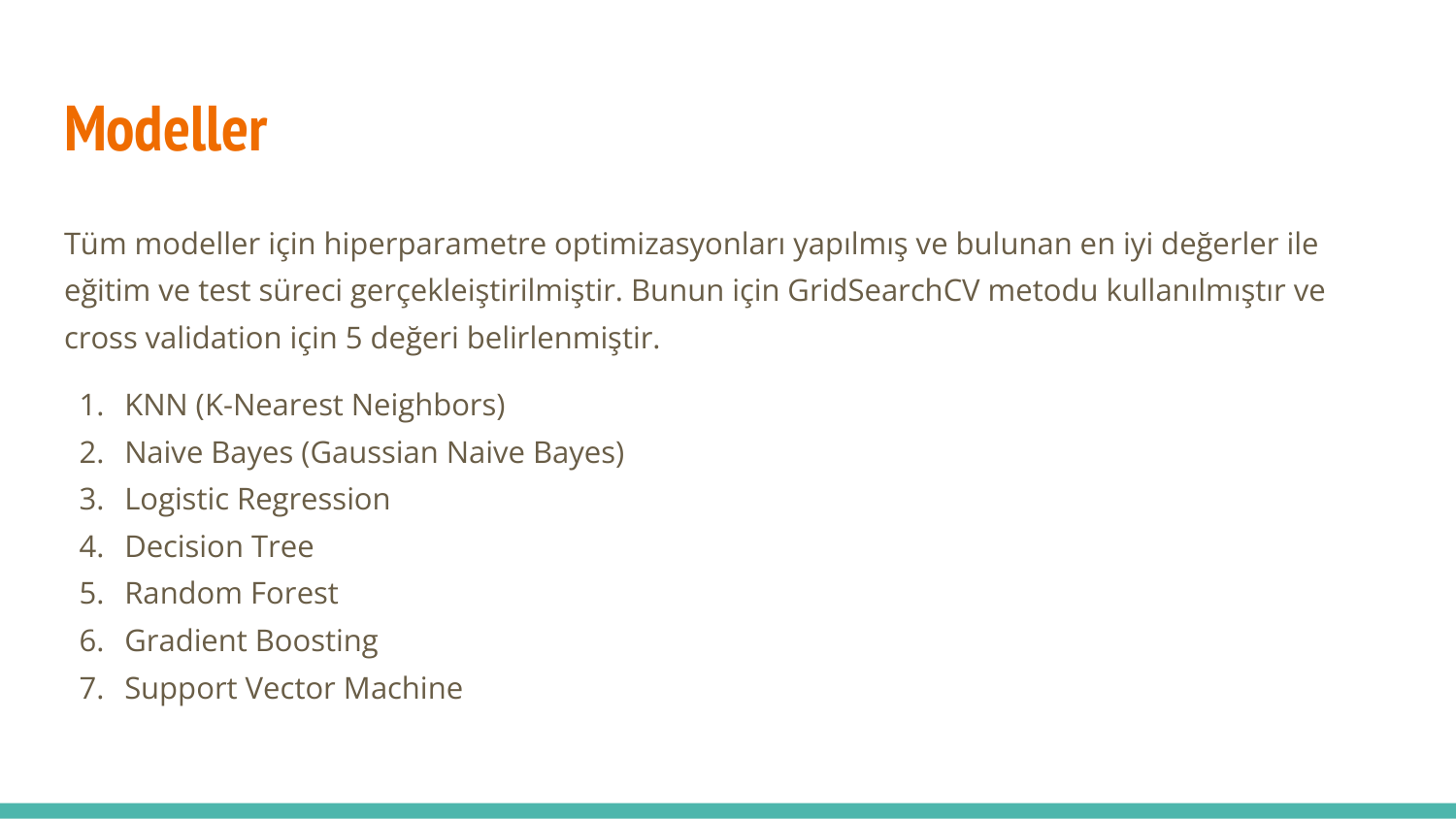

# Modeller
Tüm modeller için hiperparametre optimizasyonları yapılmış ve bulunan en iyi değerler ile eğitim ve test süreci gerçekleiştirilmiştir. Bunun için GridSearchCV metodu kullanılmıştır ve cross validation için 5 değeri belirlenmiştir.
KNN (K-Nearest Neighbors)
Naive Bayes (Gaussian Naive Bayes)
Logistic Regression
Decision Tree
Random Forest
Gradient Boosting
Support Vector Machine